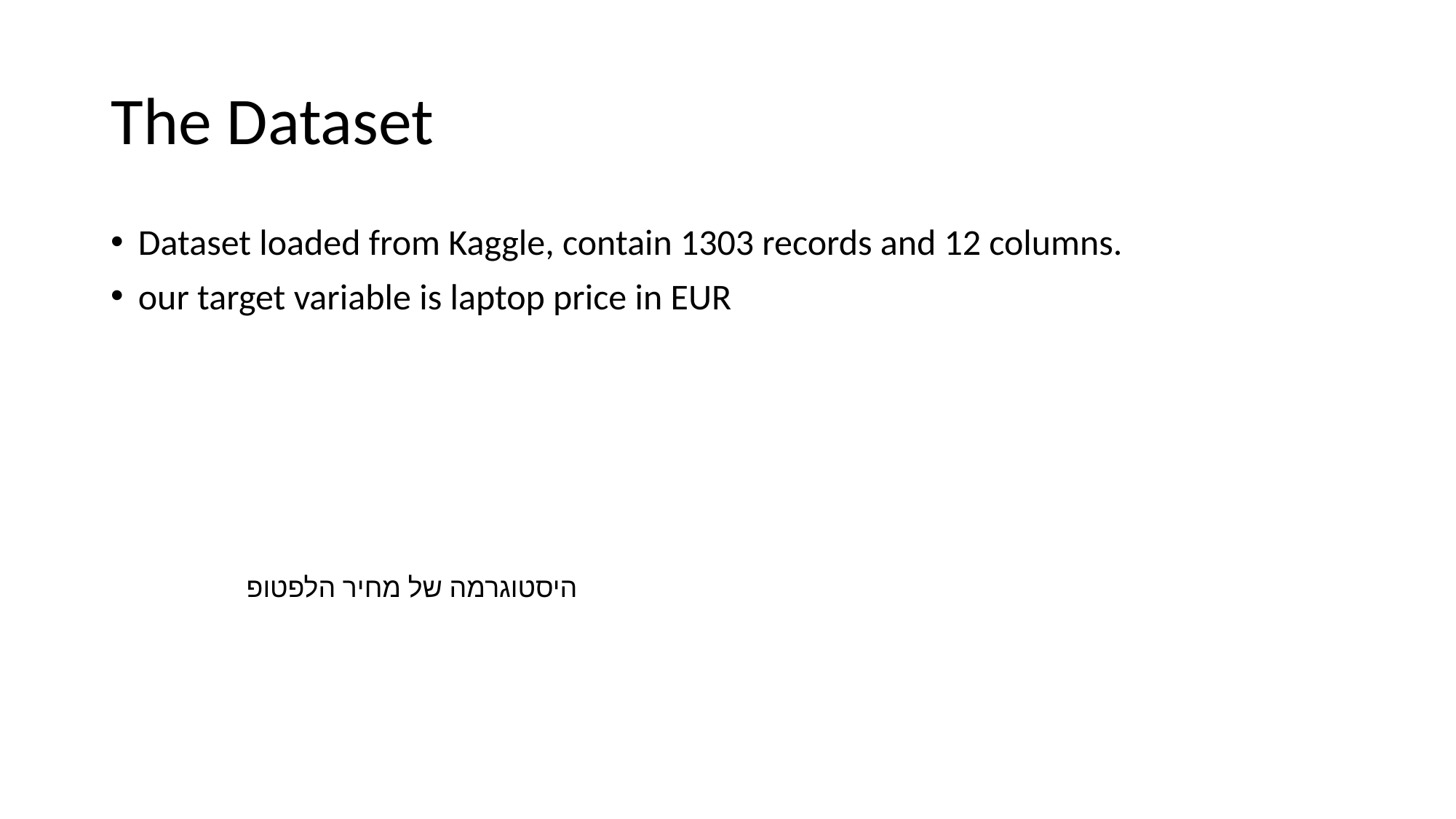

# The Dataset
Dataset loaded from Kaggle, contain 1303 records and 12 columns.
our target variable is laptop price in EUR
היסטוגרמה של מחיר הלפטופ